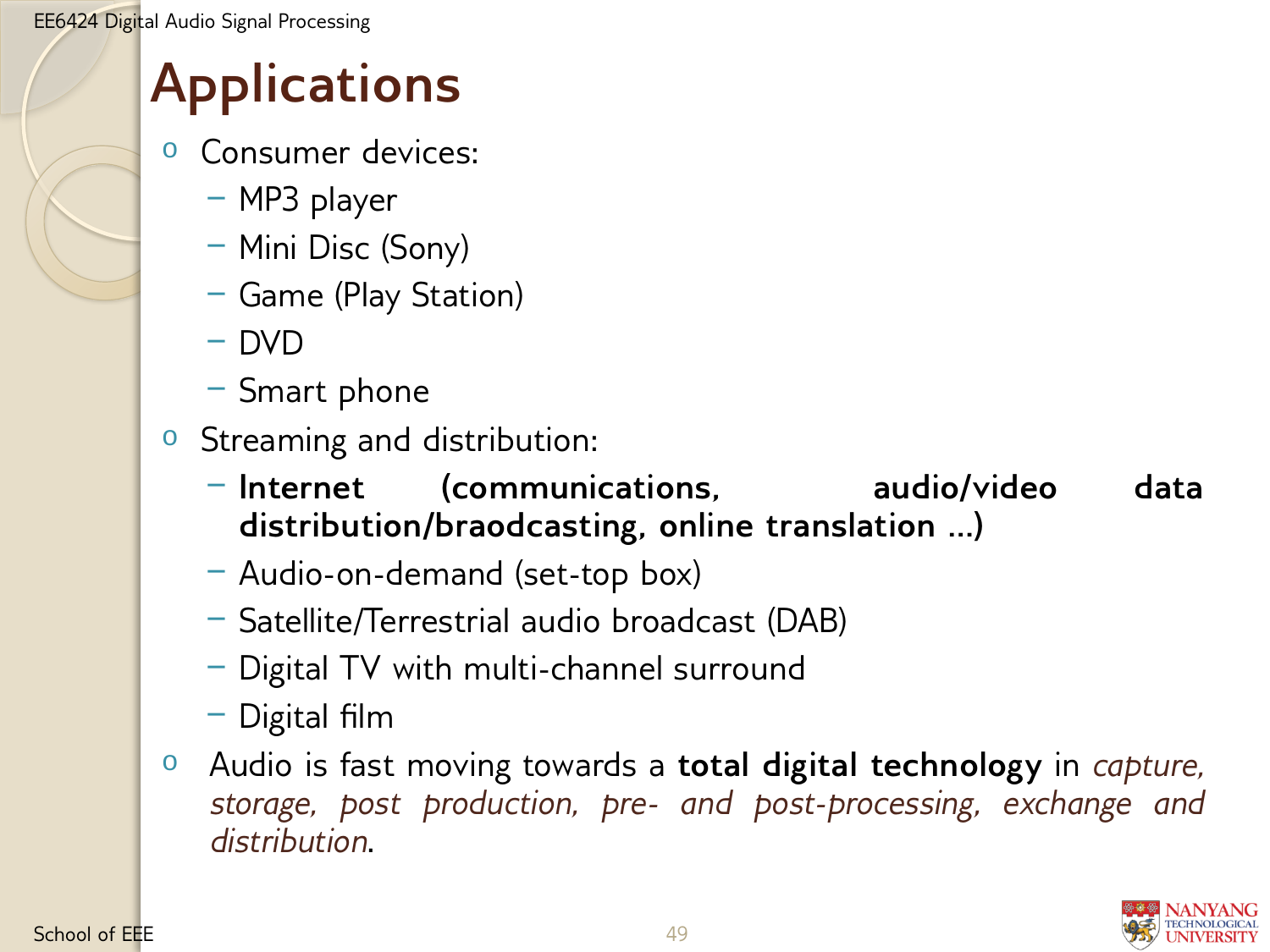

# Applications
Consumer devices:
MP3 player
Mini Disc (Sony)
Game (Play Station)
DVD
Smart phone
Streaming and distribution:
Internet (communications,  audio/video data distribution/braodcasting, online translation …)
Audio-on-demand (set-top box)
Satellite/Terrestrial audio broadcast (DAB)
Digital TV with multi-channel surround
Digital film
Audio is fast moving towards a total digital technology in capture, storage, post production, pre- and post-processing, exchange and distribution.
School of EEE
49